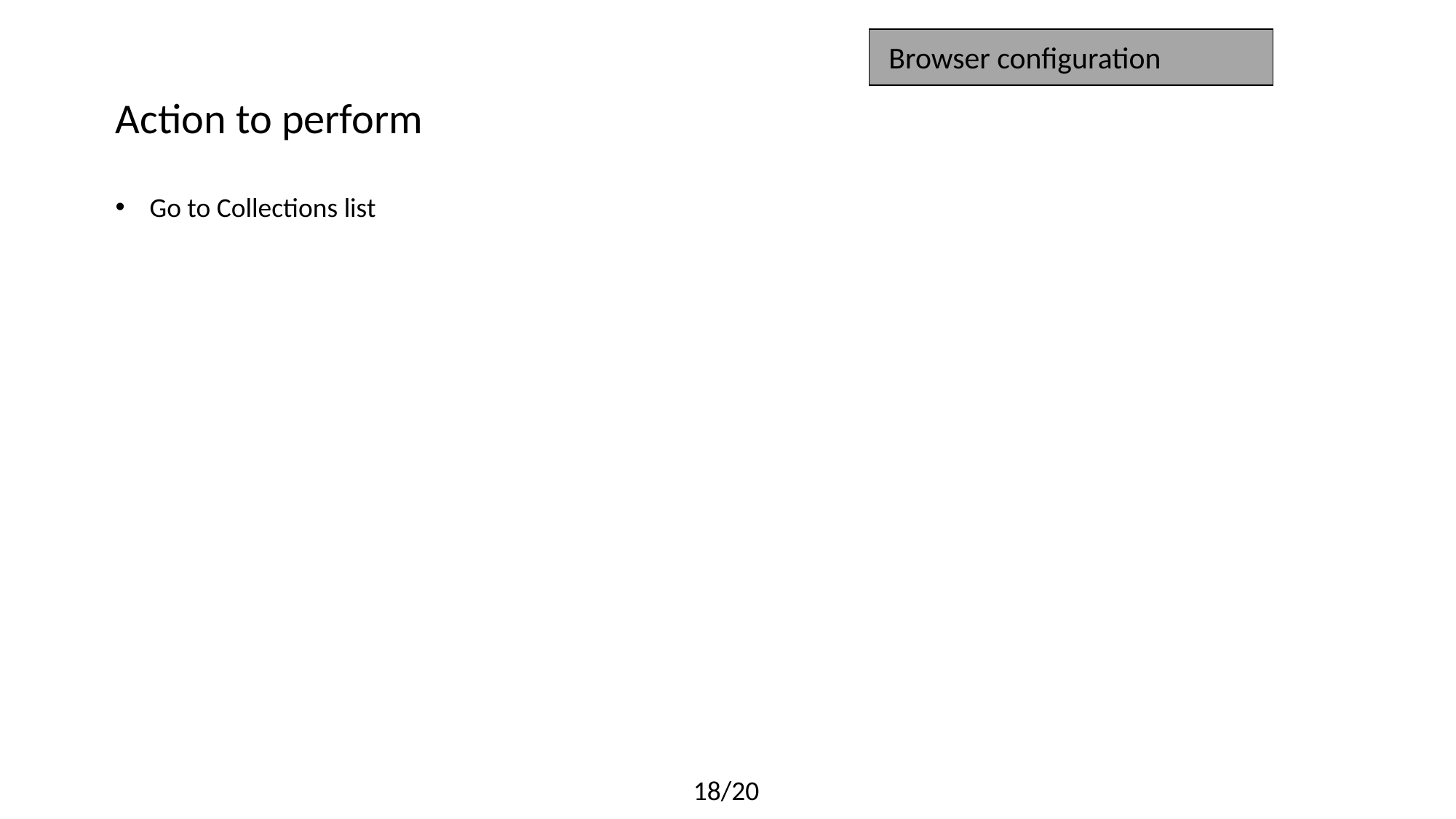

Browser configuration
Action to perform

Go to Collections list
18/20